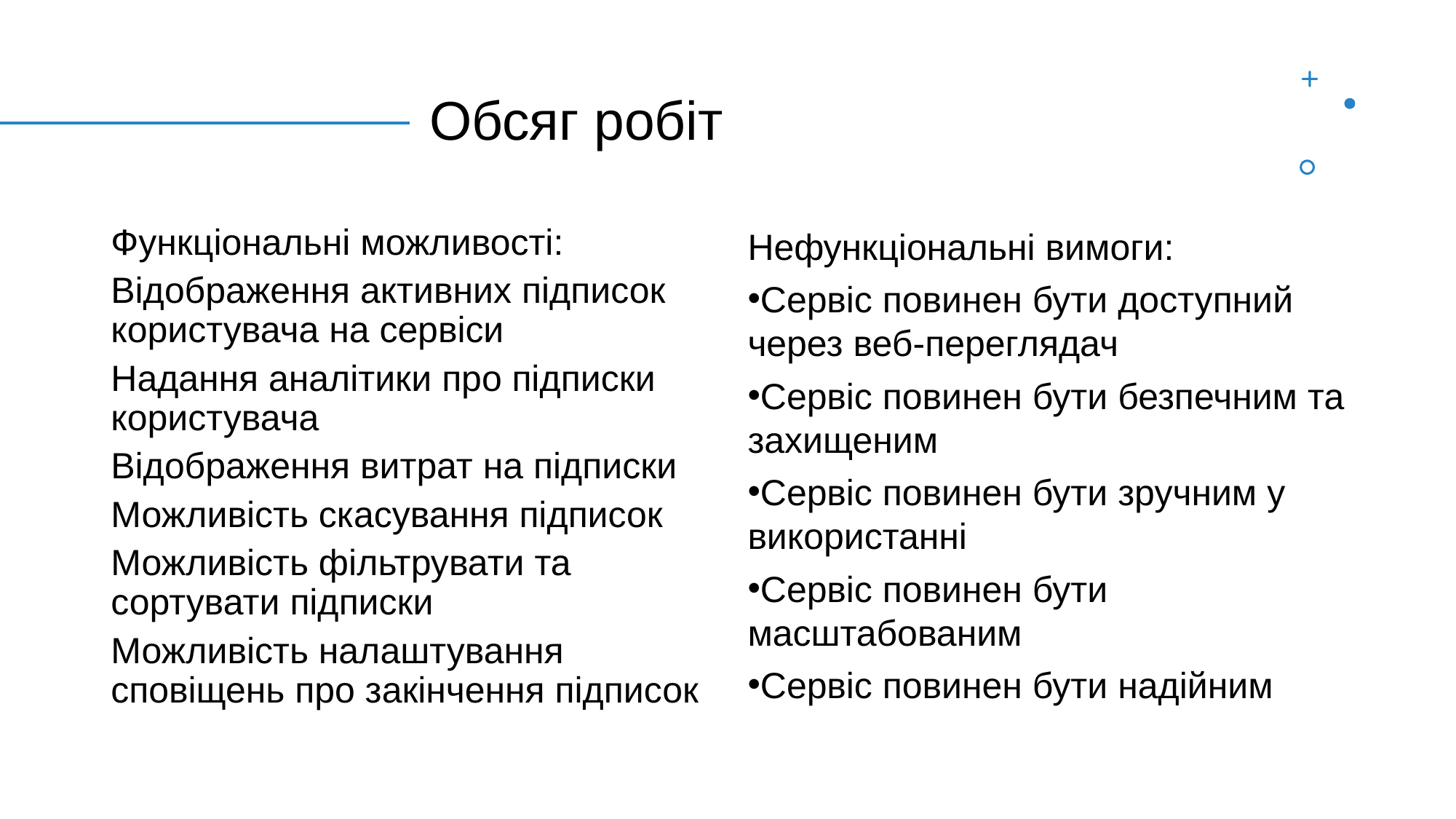

# Обсяг робіт

Функціональні можливості:
Відображення активних підписок користувача на сервіси
Надання аналітики про підписки користувача
Відображення витрат на підписки
Можливість скасування підписок
Можливість фільтрувати та сортувати підписки
Можливість налаштування сповіщень про закінчення підписок

Нефункціональні вимоги:
Сервіс повинен бути доступний через веб-переглядач
Сервіс повинен бути безпечним та захищеним
Сервіс повинен бути зручним у використанні
Сервіс повинен бути масштабованим
Сервіс повинен бути надійним